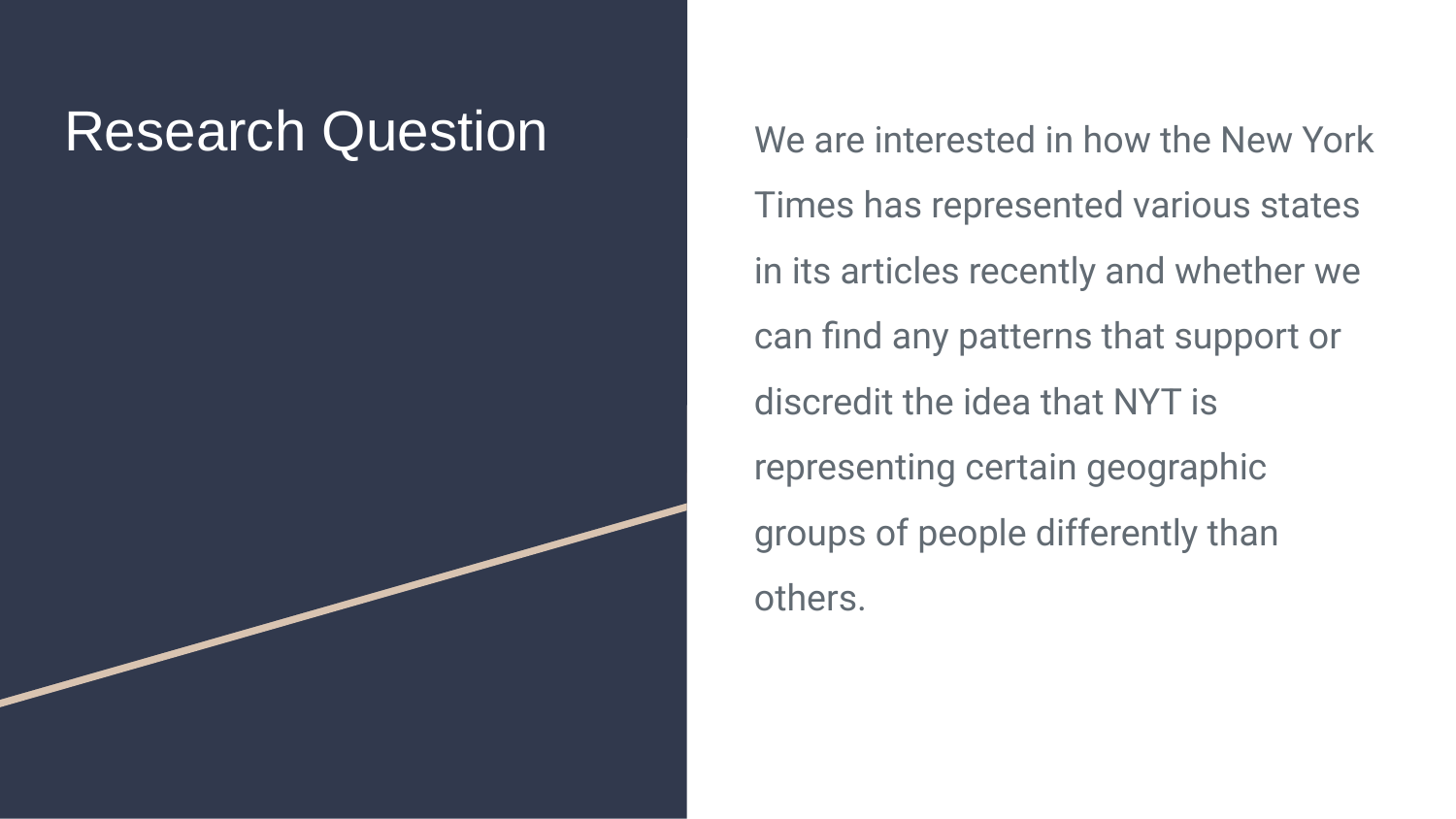

# Research Question
We are interested in how the New York Times has represented various states in its articles recently and whether we can find any patterns that support or discredit the idea that NYT is representing certain geographic groups of people differently than others.